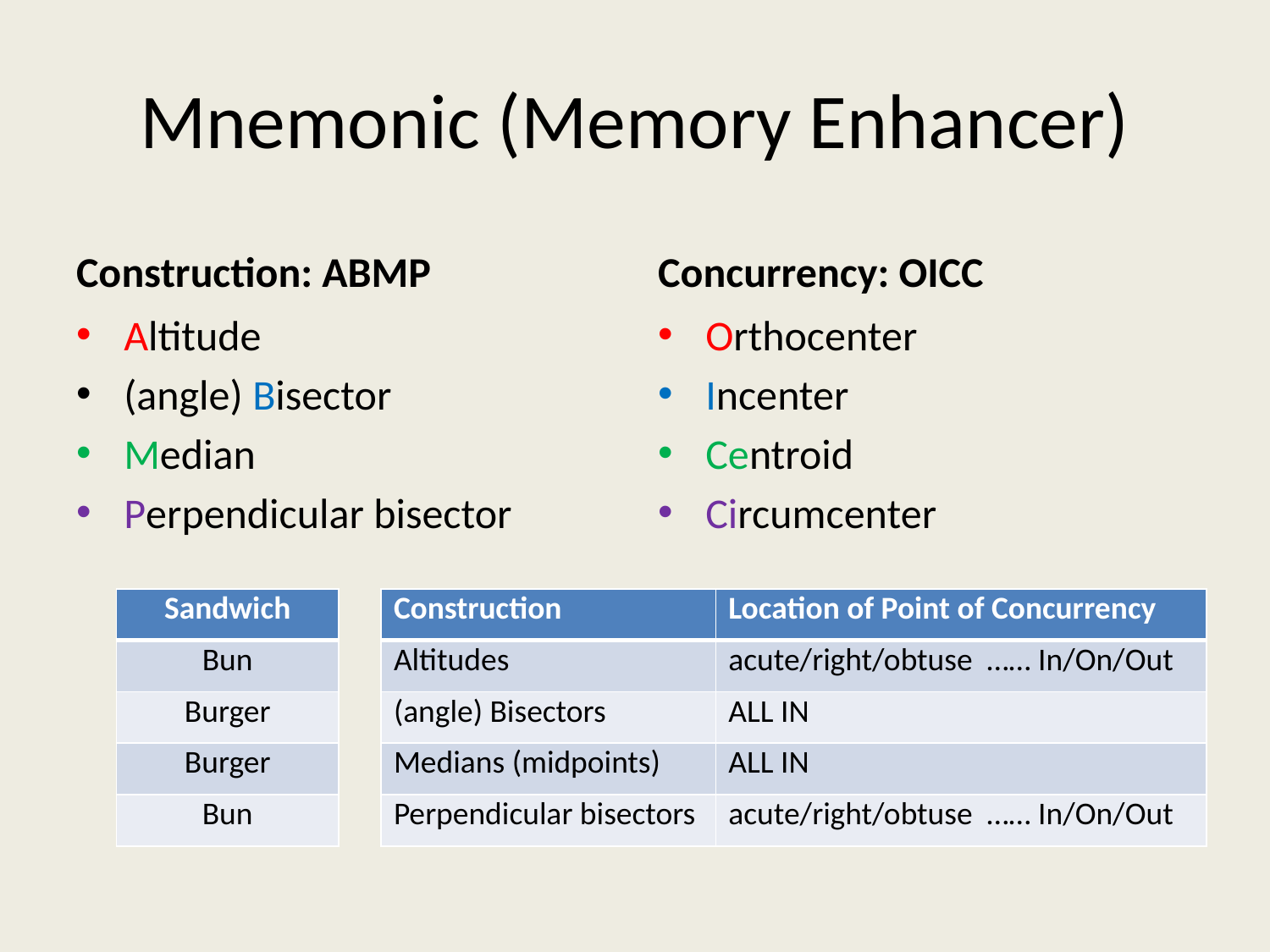

# Mnemonic (Memory Enhancer)
Construction: ABMP
Concurrency: OICC
Altitude
(angle) Bisector
Median
Perpendicular bisector
Orthocenter
Incenter
Centroid
Circumcenter
| Sandwich |
| --- |
| Bun |
| Burger |
| Burger |
| Bun |
| Construction | Location of Point of Concurrency |
| --- | --- |
| Altitudes | acute/right/obtuse …… In/On/Out |
| (angle) Bisectors | ALL IN |
| Medians (midpoints) | ALL IN |
| Perpendicular bisectors | acute/right/obtuse …… In/On/Out |